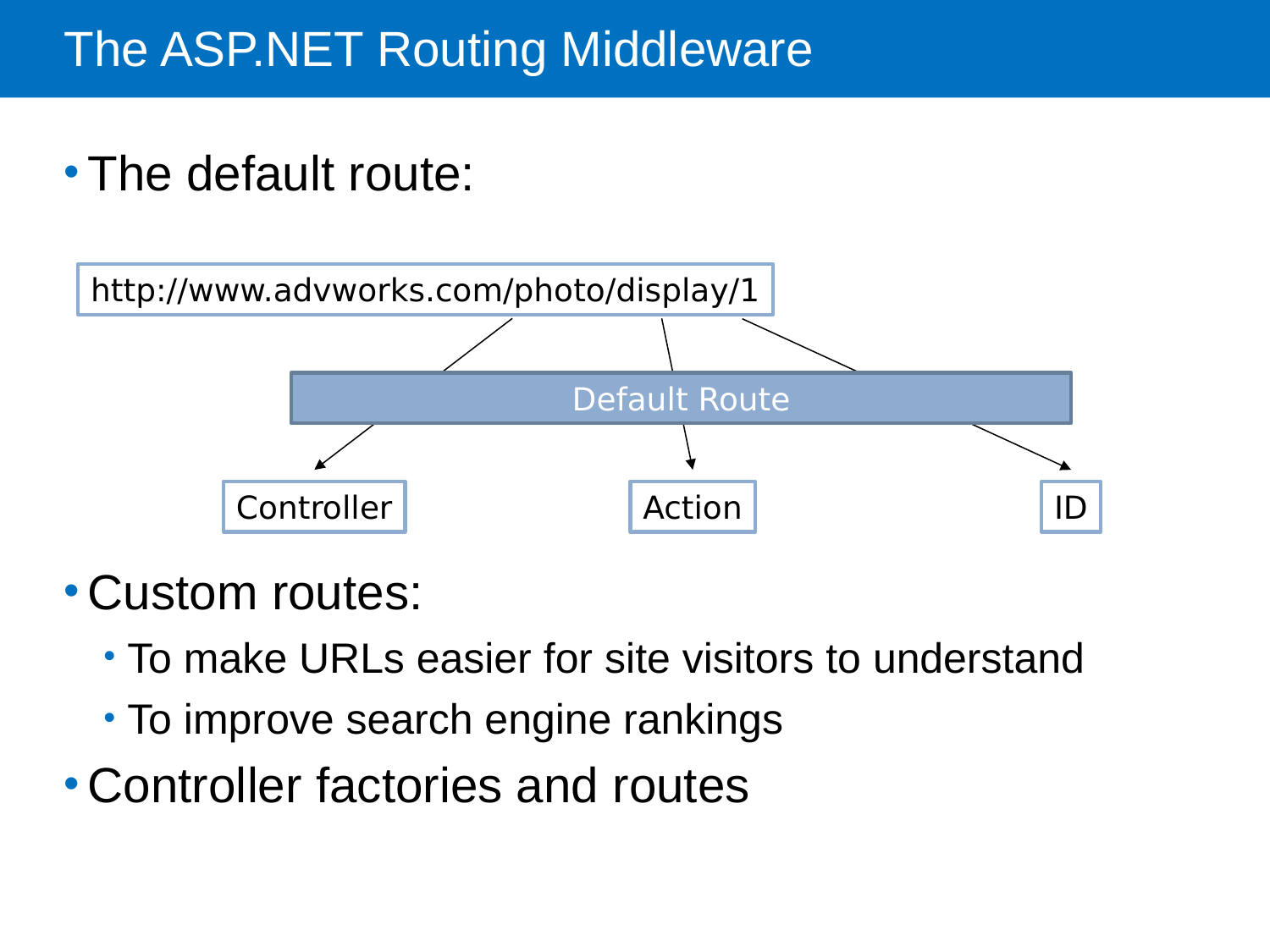

# The ASP.NET Routing Middleware
The default route:

Custom routes:
To make URLs easier for site visitors to understand
To improve search engine rankings
Controller factories and routes
http://www.advworks.com/photo/display/1
Default Route
ID
Controller
Action